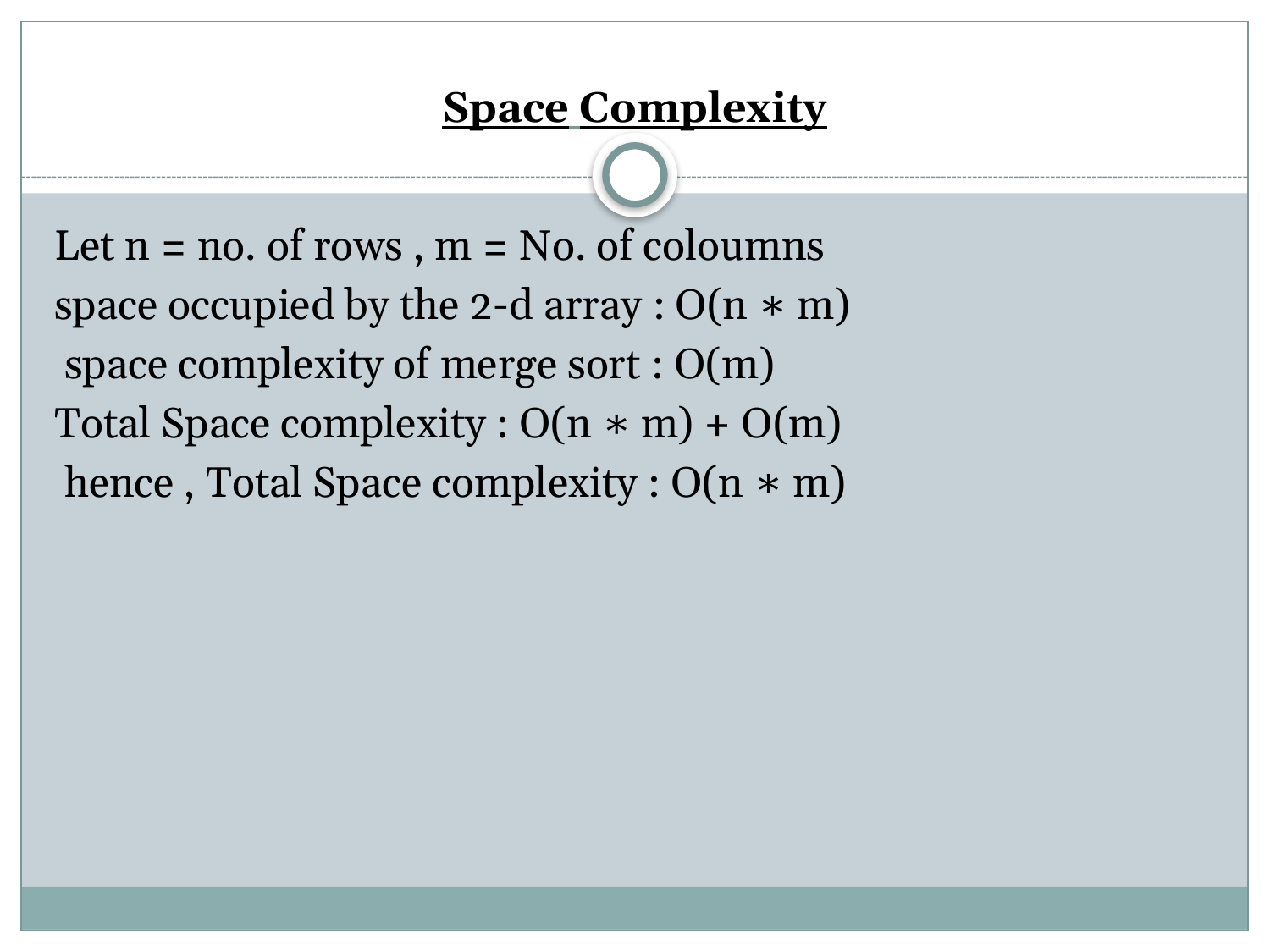

# Space Complexity
Let n = no. of rows , m = No. of coloumns
space occupied by the 2-d array : O(n ∗ m)
 space complexity of merge sort : O(m)
Total Space complexity : O(n ∗ m) + O(m)
 hence , Total Space complexity : O(n ∗ m)